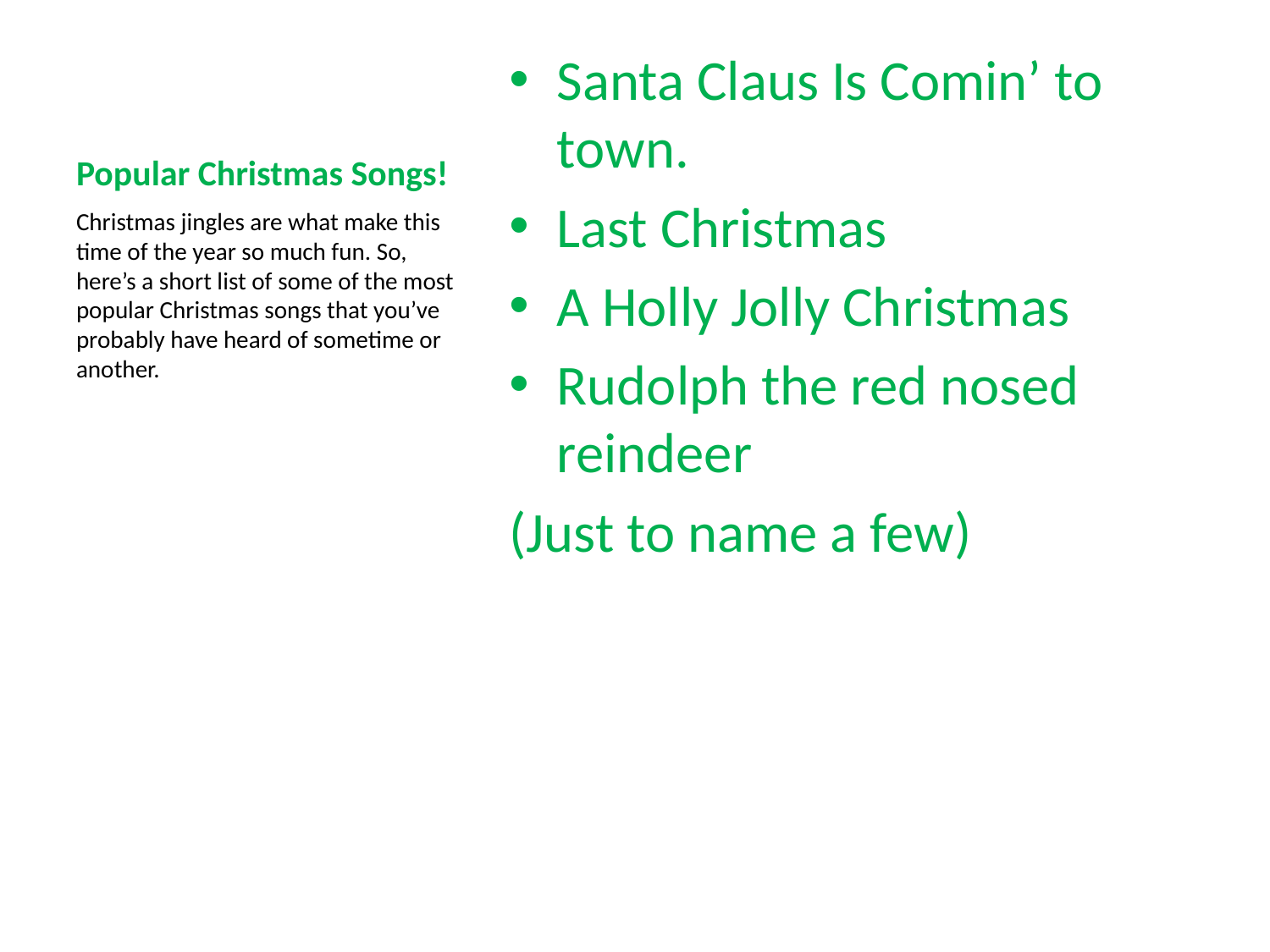

# Popular Christmas Songs!
Santa Claus Is Comin’ to town.
Last Christmas
A Holly Jolly Christmas
Rudolph the red nosed reindeer
(Just to name a few)
Christmas jingles are what make this time of the year so much fun. So, here’s a short list of some of the most popular Christmas songs that you’ve probably have heard of sometime or another.